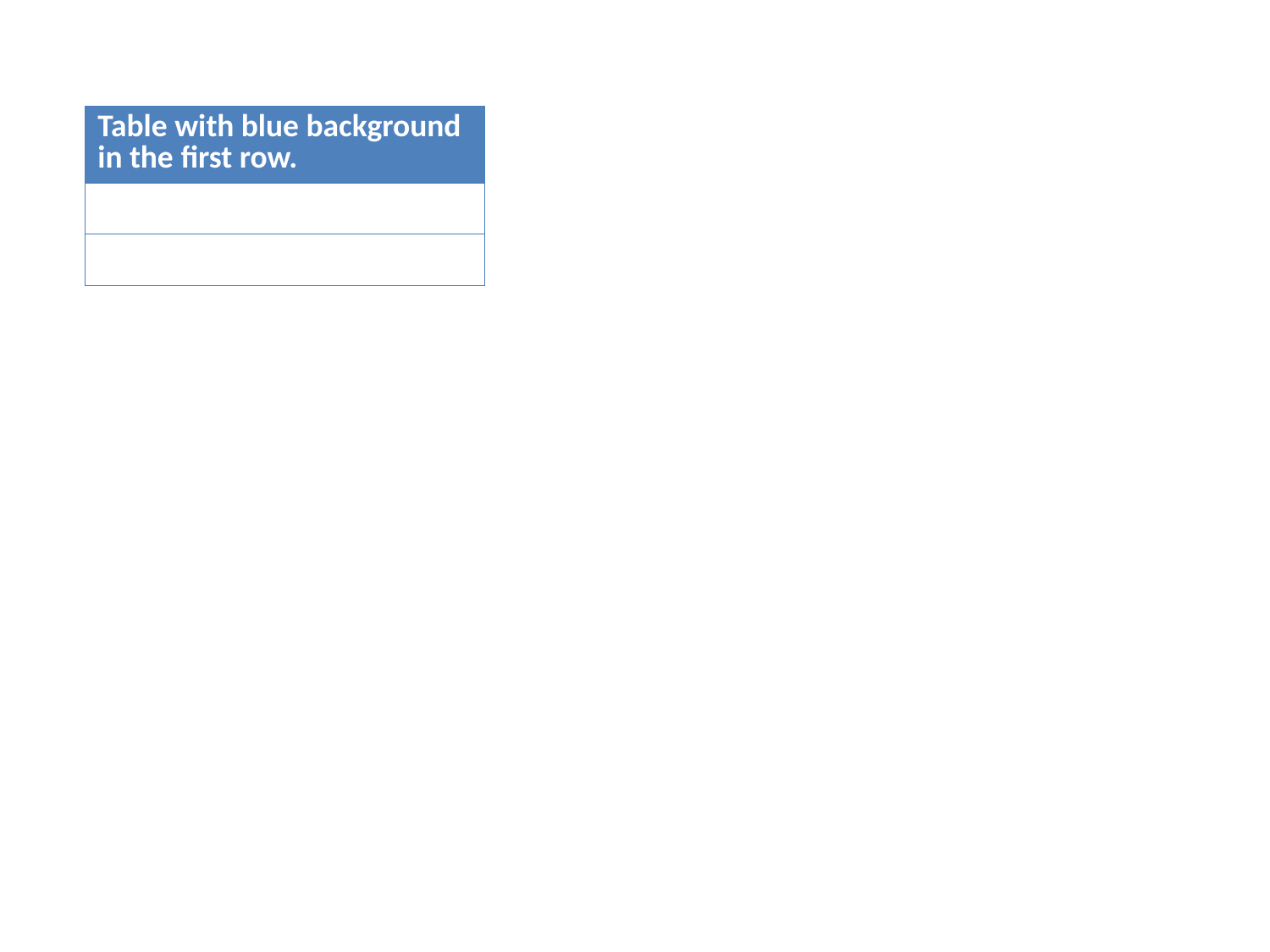

| Table with blue background in the first row. |
| --- |
|  |
|  |